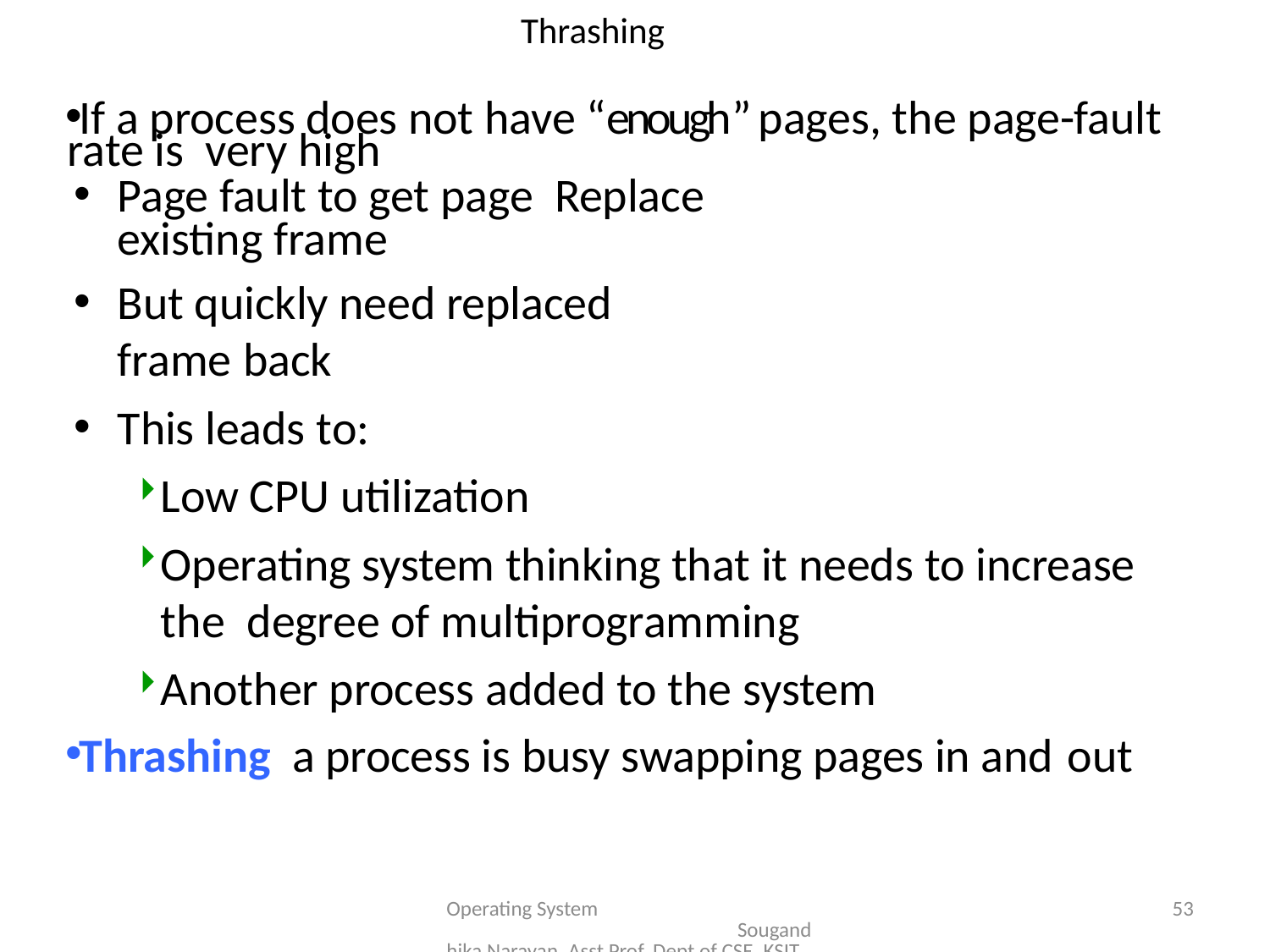

# Thrashing
If a process does not have “enough” pages, the page-fault rate is  very high
Page fault to get page  Replace existing frame
But quickly need replaced frame back
This leads to:
Low CPU utilization
Operating system thinking that it needs to increase the  degree of multiprogramming
Another process added to the system
Thrashing  a process is busy swapping pages in and out

Operating System                                                                                                          Sougandhika Narayan, Asst Prof, Dept of CSE, KSIT
53